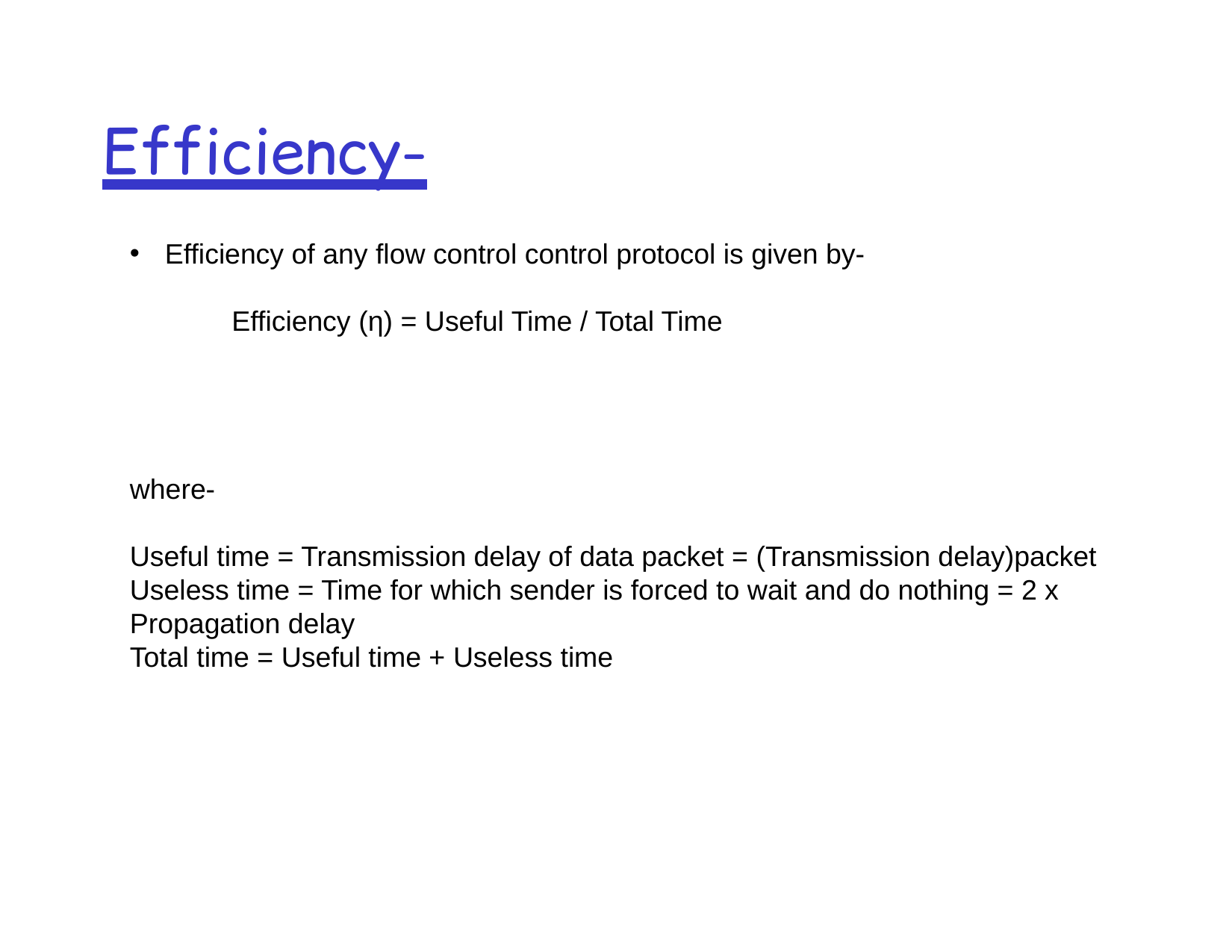

# Efficiency-
Efficiency of any flow control control protocol is given by-

             Efficiency (η) = Useful Time / Total Time

where-

Useful time = Transmission delay of data packet = (Transmission delay)packet
Useless time = Time for which sender is forced to wait and do nothing = 2 x Propagation delay
Total time = Useful time + Useless time